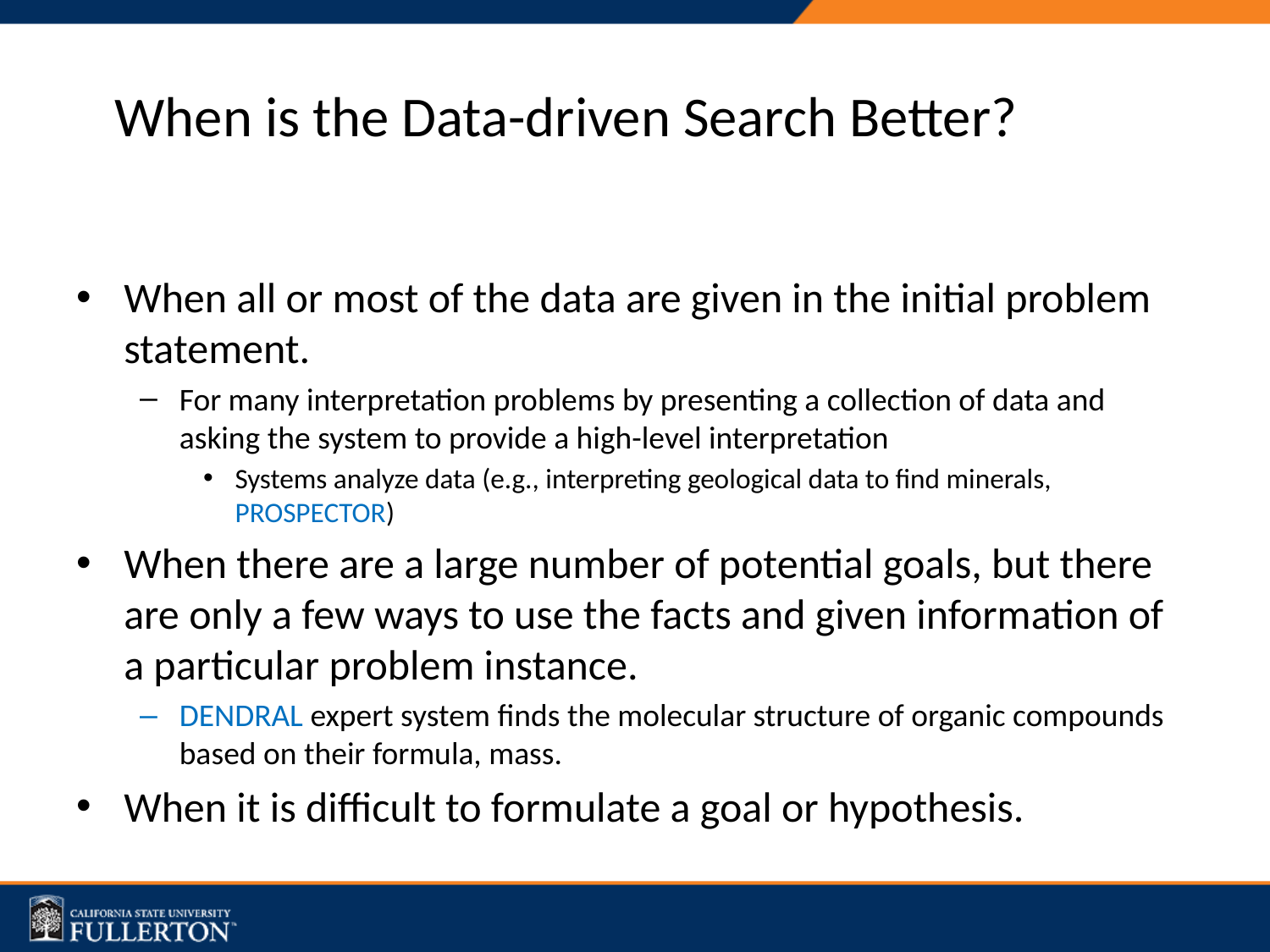

# When is the Data-driven Search Better?
When all or most of the data are given in the initial problem statement.
For many interpretation problems by presenting a collection of data and asking the system to provide a high-level interpretation
Systems analyze data (e.g., interpreting geological data to find minerals, PROSPECTOR)
When there are a large number of potential goals, but there are only a few ways to use the facts and given information of a particular problem instance.
DENDRAL expert system finds the molecular structure of organic compounds based on their formula, mass.
When it is difficult to formulate a goal or hypothesis.